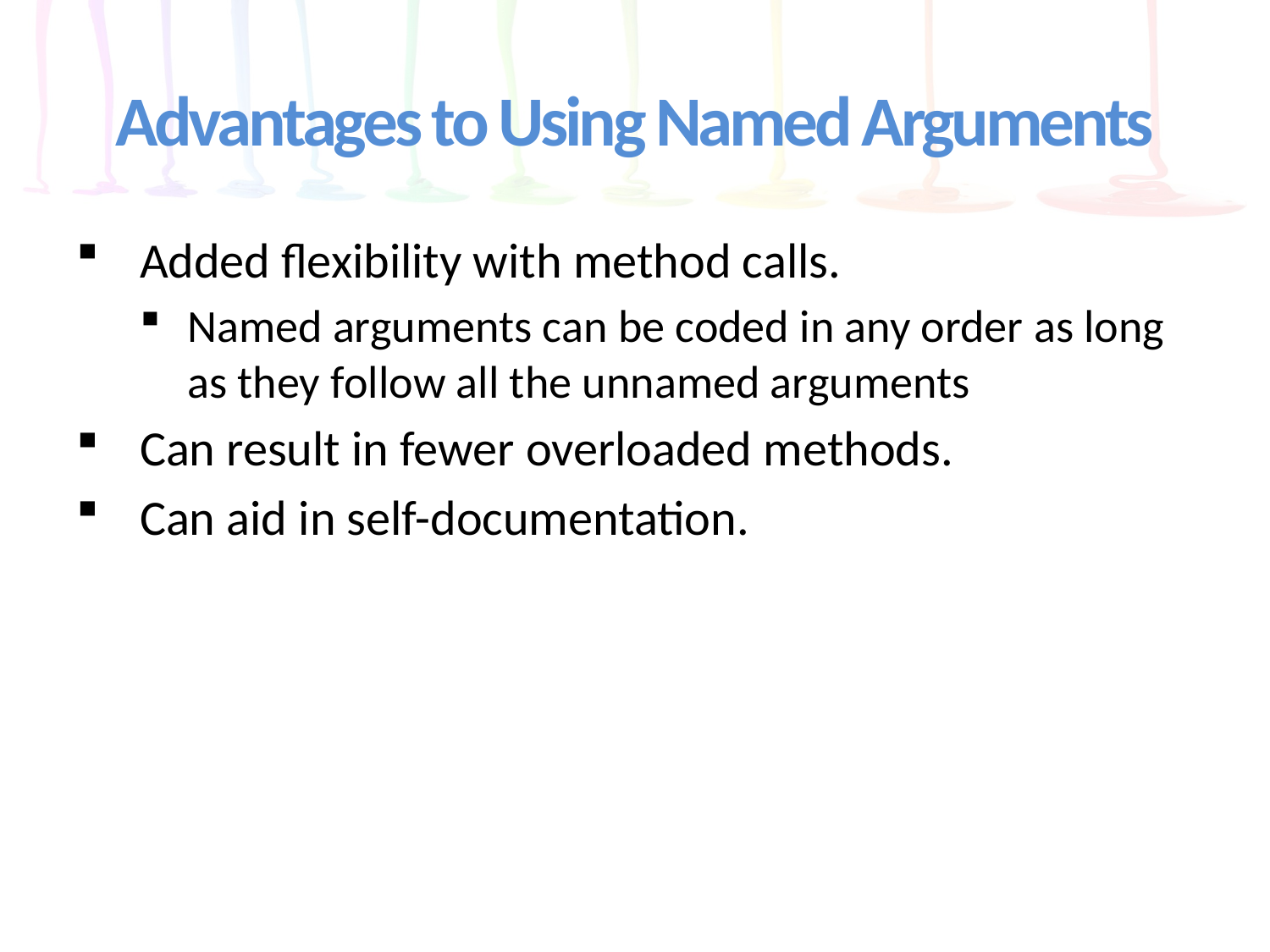

# Advantages to Using Named Arguments
Added flexibility with method calls.
Named arguments can be coded in any order as long as they follow all the unnamed arguments
Can result in fewer overloaded methods.
Can aid in self-documentation.